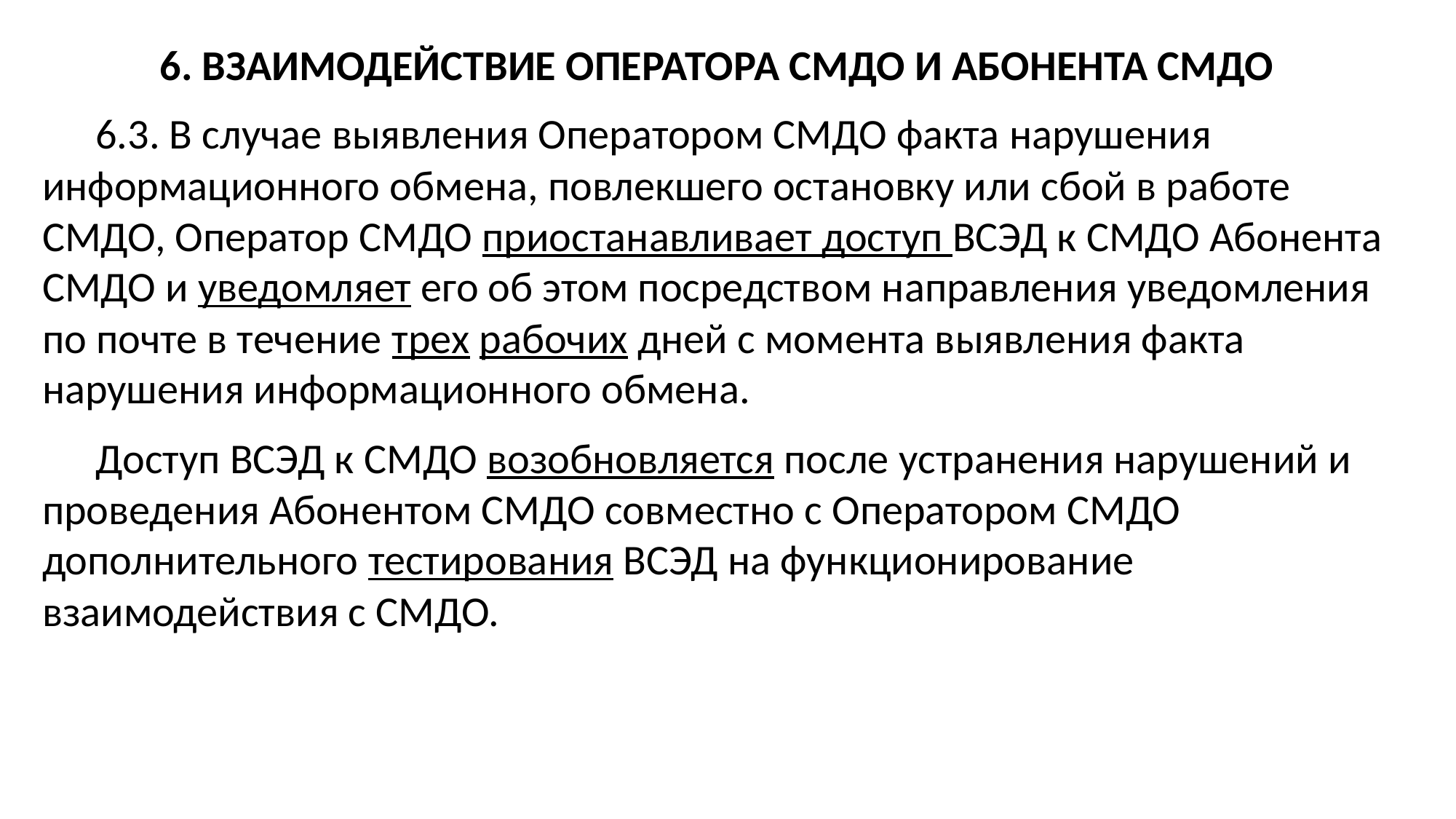

6. ВЗАИМОДЕЙСТВИЕ ОПЕРАТОРА СМДО И АБОНЕНТА СМДО
6.3. В случае выявления Оператором СМДО факта нарушения информационного обмена, повлекшего остановку или сбой в работе СМДО, Оператор СМДО приостанавливает доступ ВСЭД к СМДО Абонента СМДО и уведомляет его об этом посредством направления уведомления по почте в течение трех рабочих дней с момента выявления факта нарушения информационного обмена.
Доступ ВСЭД к СМДО возобновляется после устранения нарушений и проведения Абонентом СМДО совместно с Оператором СМДО дополнительного тестирования ВСЭД на функционирование взаимодействия с СМДО.